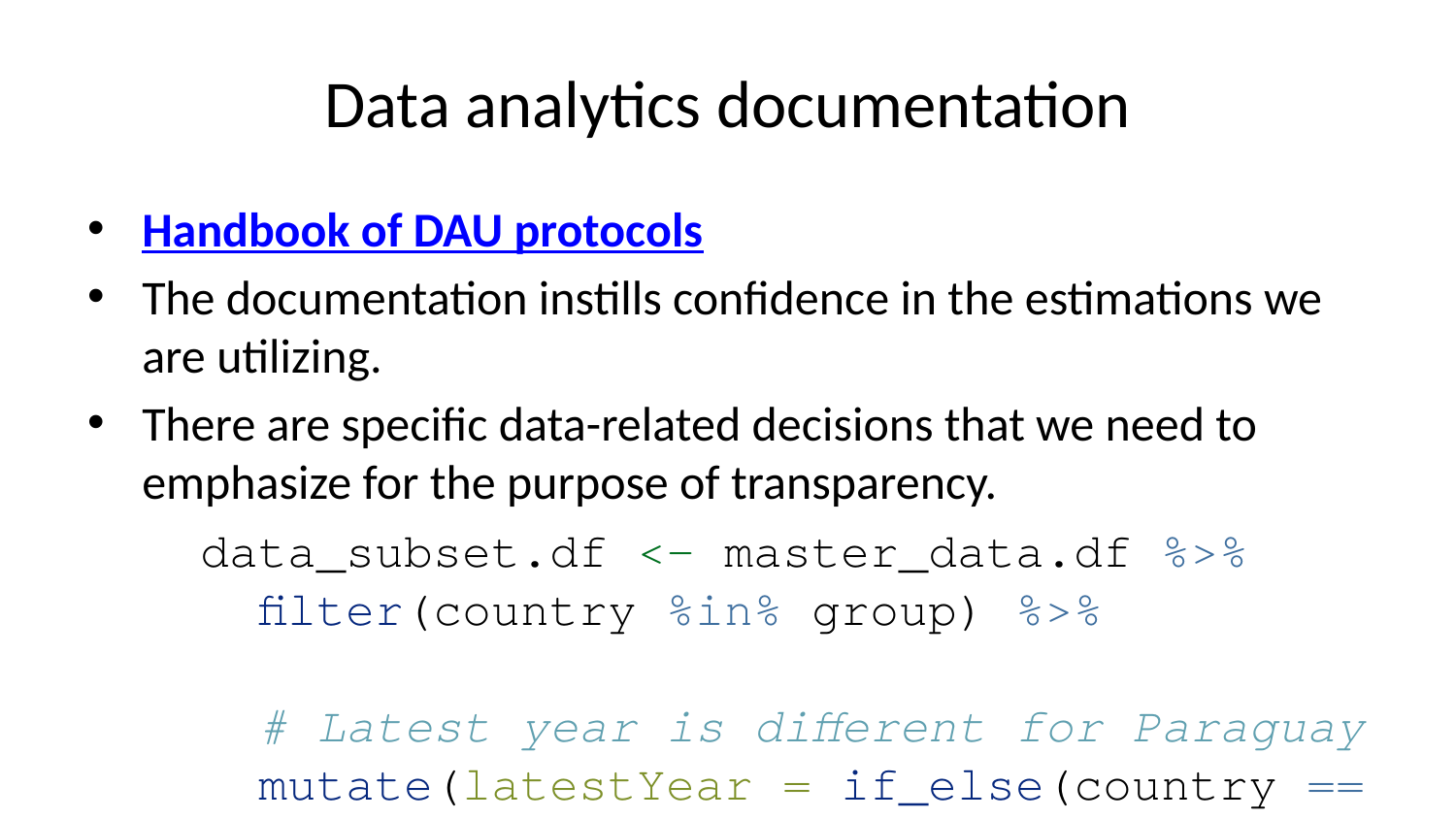

# Data analytics documentation
Handbook of DAU protocols
The documentation instills confidence in the estimations we are utilizing.
There are specific data-related decisions that we need to emphasize for the purpose of transparency.
  data_subset.df <- master_data.df %>%
    filter(country %in% group) %>%
    # Latest year is different for Paraguay
    mutate(latestYear = if_else(country == "Paraguay", 2021, 2022)) %>%
    mutate(year = if_else(country == "Nicaragua" & year == 2021, NA_real_, year)) # We didn't use the data
                                                                                  # from Nicaragua in 2021
                                                                                  # index
Good documentation facilitates the seamless integration of new team members and enables non-coding team members to comprehend the process effectively.
This is a good way to standardize the language of the project.